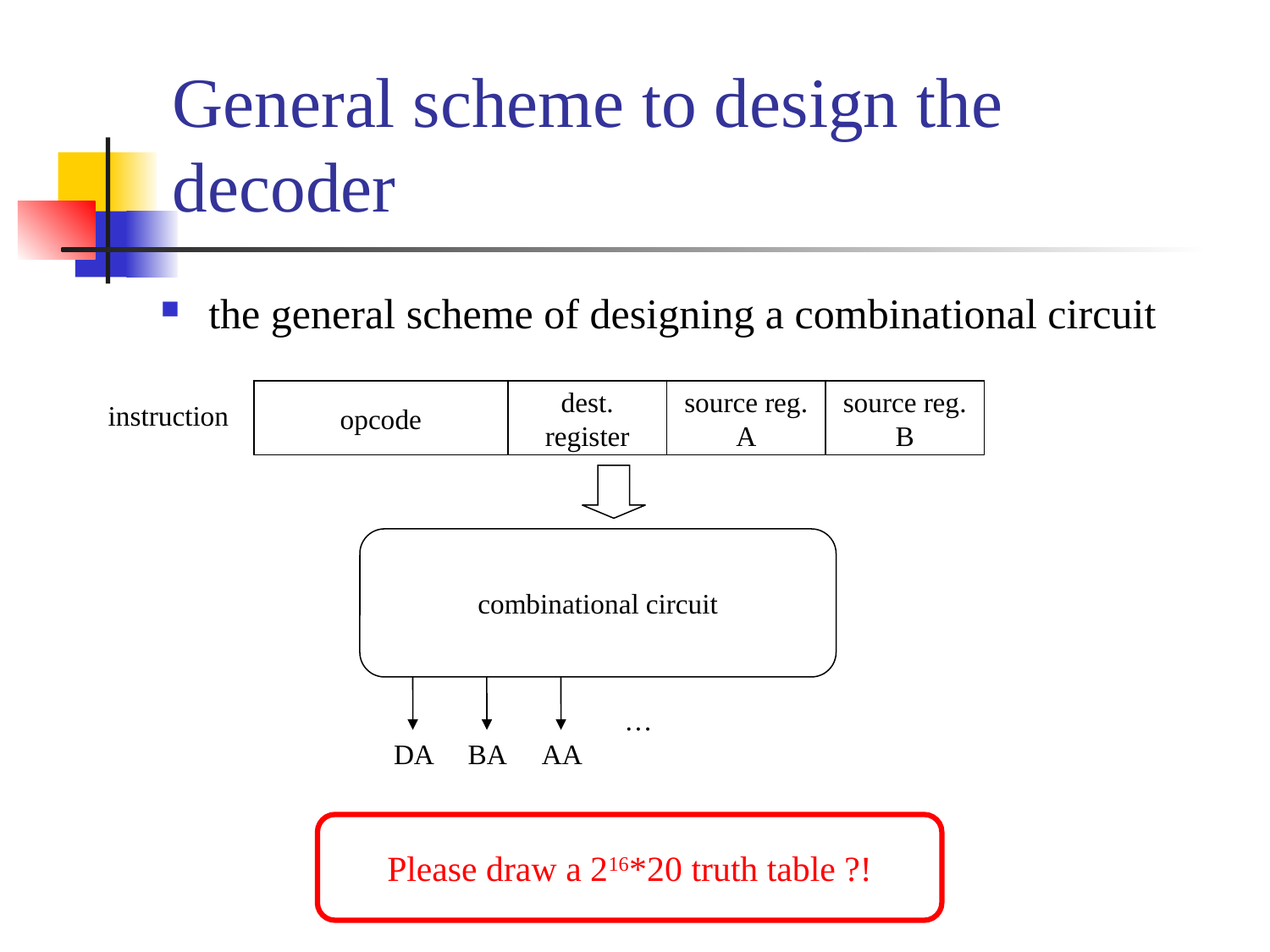

# General scheme to design the decoder
the general scheme of designing a combinational circuit
opcode
dest.
register
source reg.
A
source reg.
B

combinational circuit

…
DA
BA
AA
instruction
Please draw a 216*20 truth table ?!